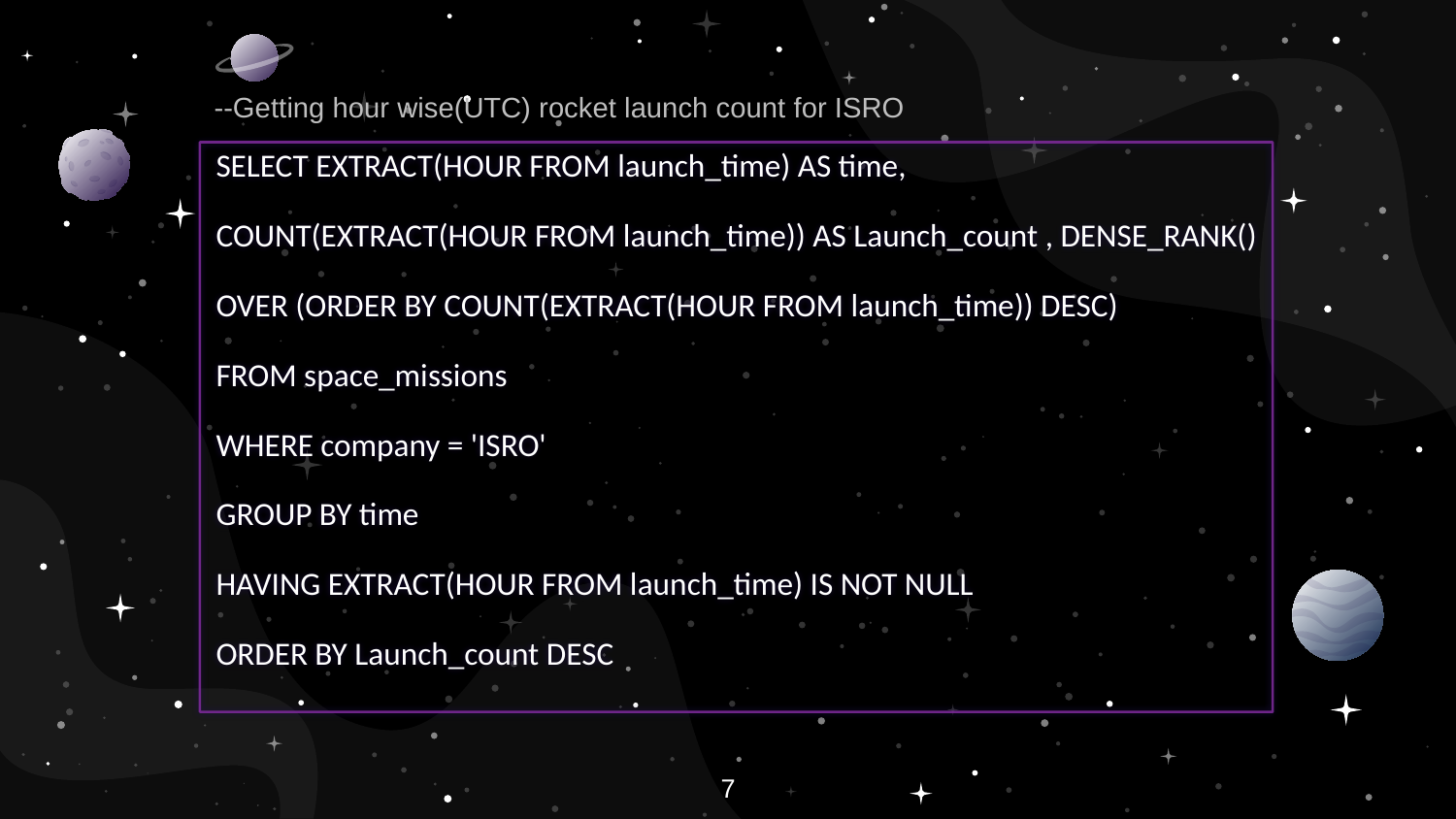

--Getting hour wise(UTC) rocket launch count for ISRO
SELECT EXTRACT(HOUR FROM launch_time) AS time,
COUNT(EXTRACT(HOUR FROM launch_time)) AS Launch_count , DENSE_RANK()
OVER (ORDER BY COUNT(EXTRACT(HOUR FROM launch_time)) DESC)
FROM space_missions
WHERE company = 'ISRO'
GROUP BY time
HAVING EXTRACT(HOUR FROM launch_time) IS NOT NULL
ORDER BY Launch_count DESC

7